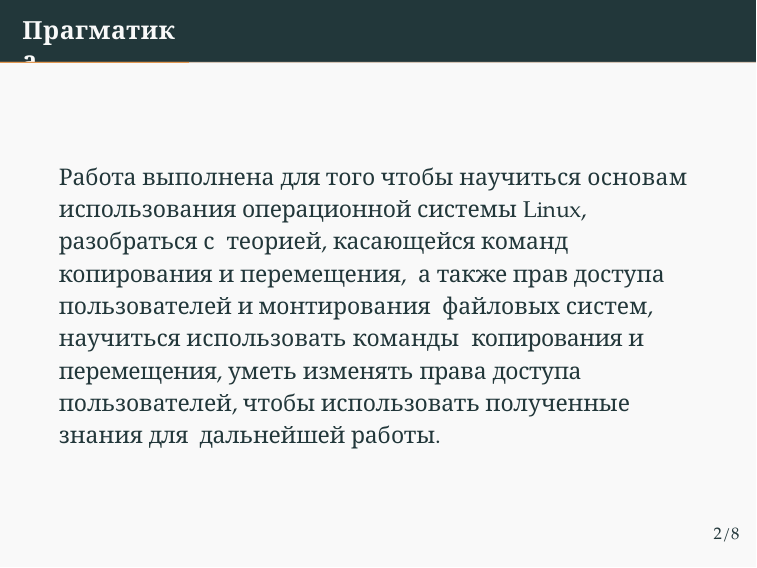

# Прагматика

Работа выполнена для того чтобы научиться основам  использования операционной системы Linux, разобраться с  теорией, касающейся команд копирования и перемещения,  а также прав доступа пользователей и монтирования  файловых систем, научиться использовать команды  копирования и перемещения, уметь изменять права доступа  пользователей, чтобы использовать полученные знания для  дальнейшей работы.
2/8